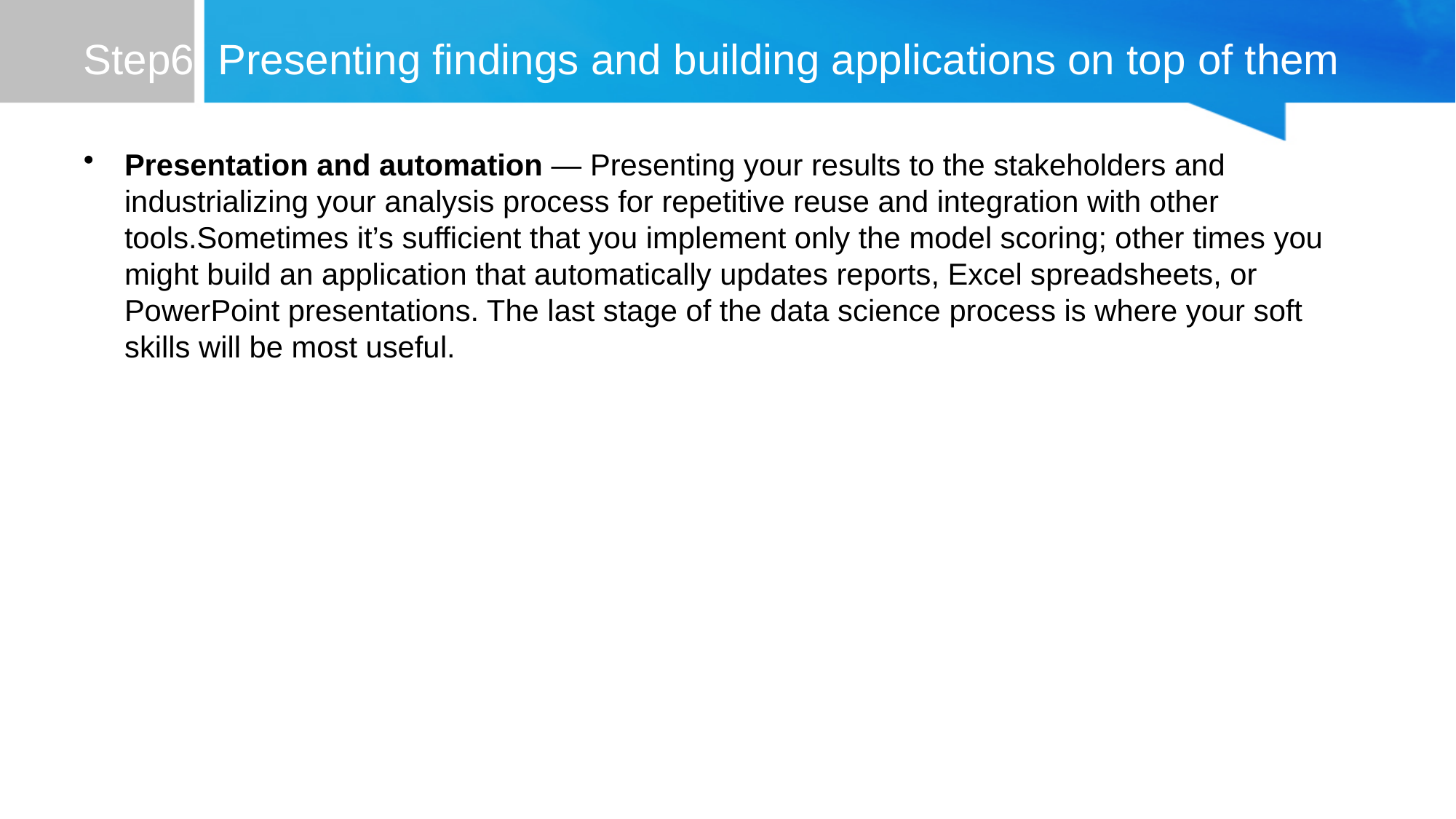

# Step6: Presenting findings and building applications on top of them
Presentation and automation — Presenting your results to the stakeholders and industrializing your analysis process for repetitive reuse and integration with other tools.Sometimes it’s sufficient that you implement only the model scoring; other times you might build an application that automatically updates reports, Excel spreadsheets, or PowerPoint presentations. The last stage of the data science process is where your soft skills will be most useful.